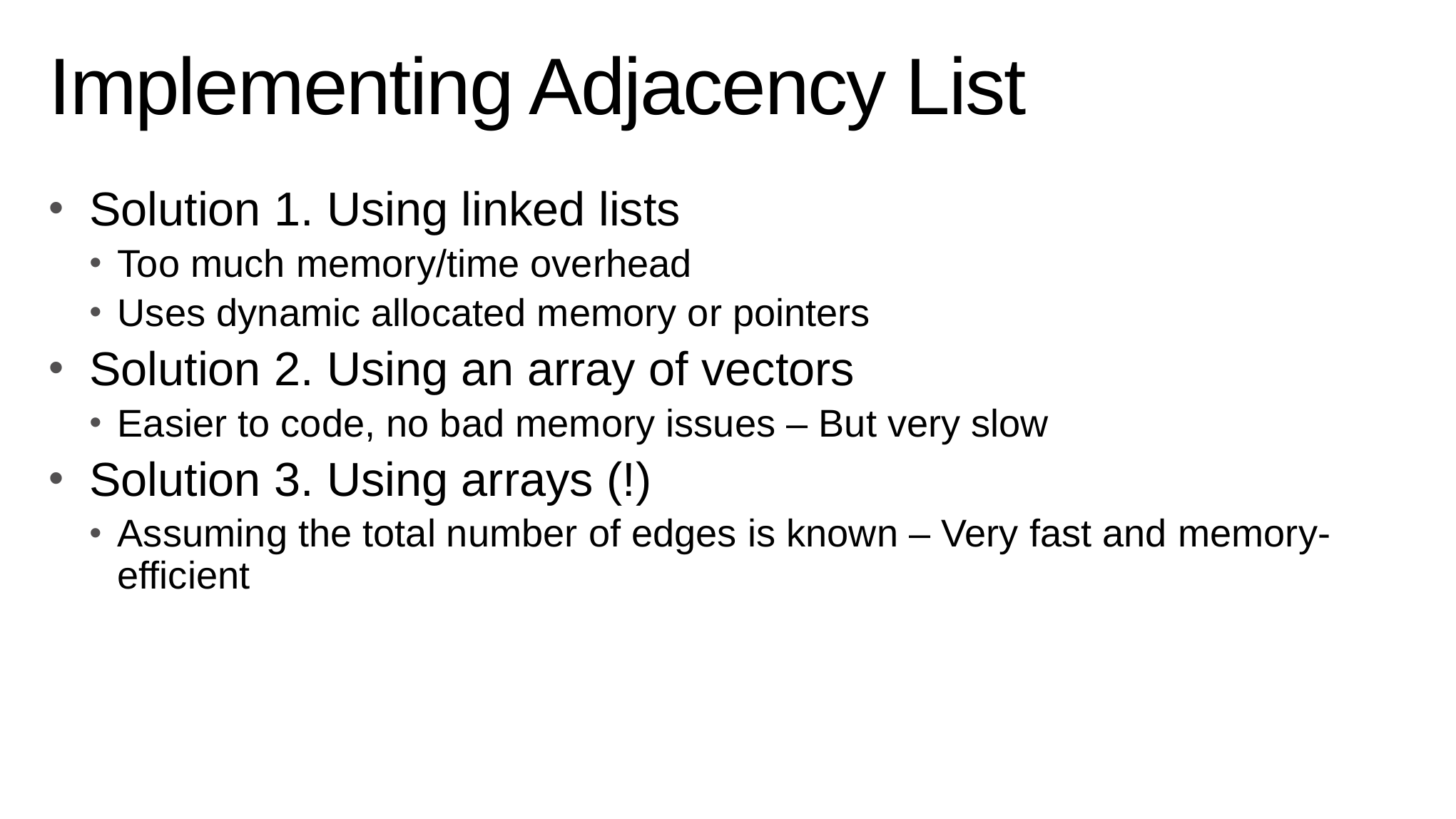

# Implementing Adjacency List
Solution 1. Using linked lists
Too much memory/time overhead
Uses dynamic allocated memory or pointers
Solution 2. Using an array of vectors
Easier to code, no bad memory issues – But very slow
Solution 3. Using arrays (!)
Assuming the total number of edges is known – Very fast and memory-efficient